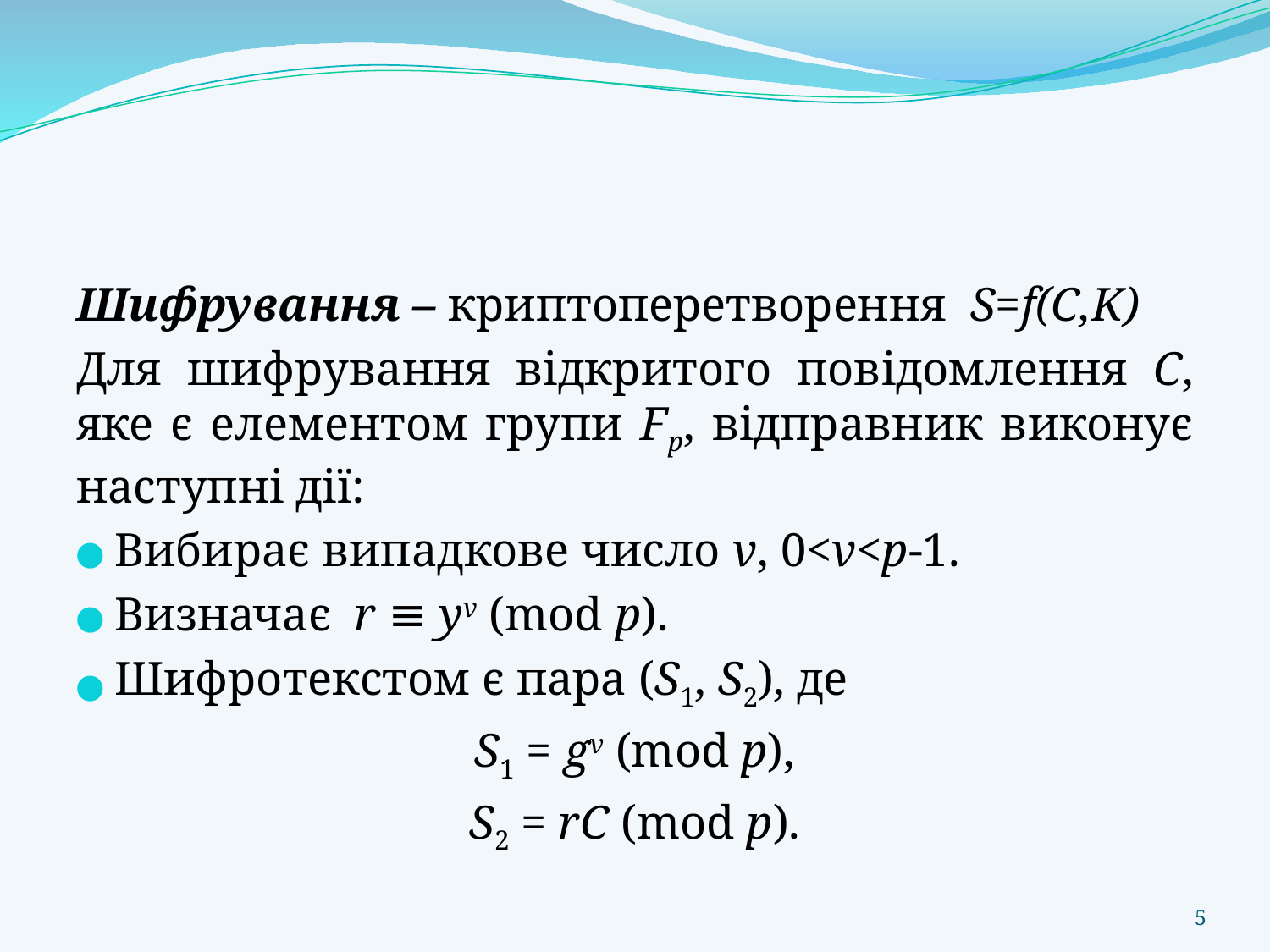

Шифрування – криптоперетворення  S=f(C,K)
Для шифрування відкритого повідомлення С, яке є елементом групи Fp, відправник виконує наступні дії:
Вибирає випадкове число v, 0<v<p-1.
Визначає  r ≡ yv (mod p).
Шифротекстом є пара (S1, S2), де
S1 = gv (mod p),
S2 = rC (mod p).

5